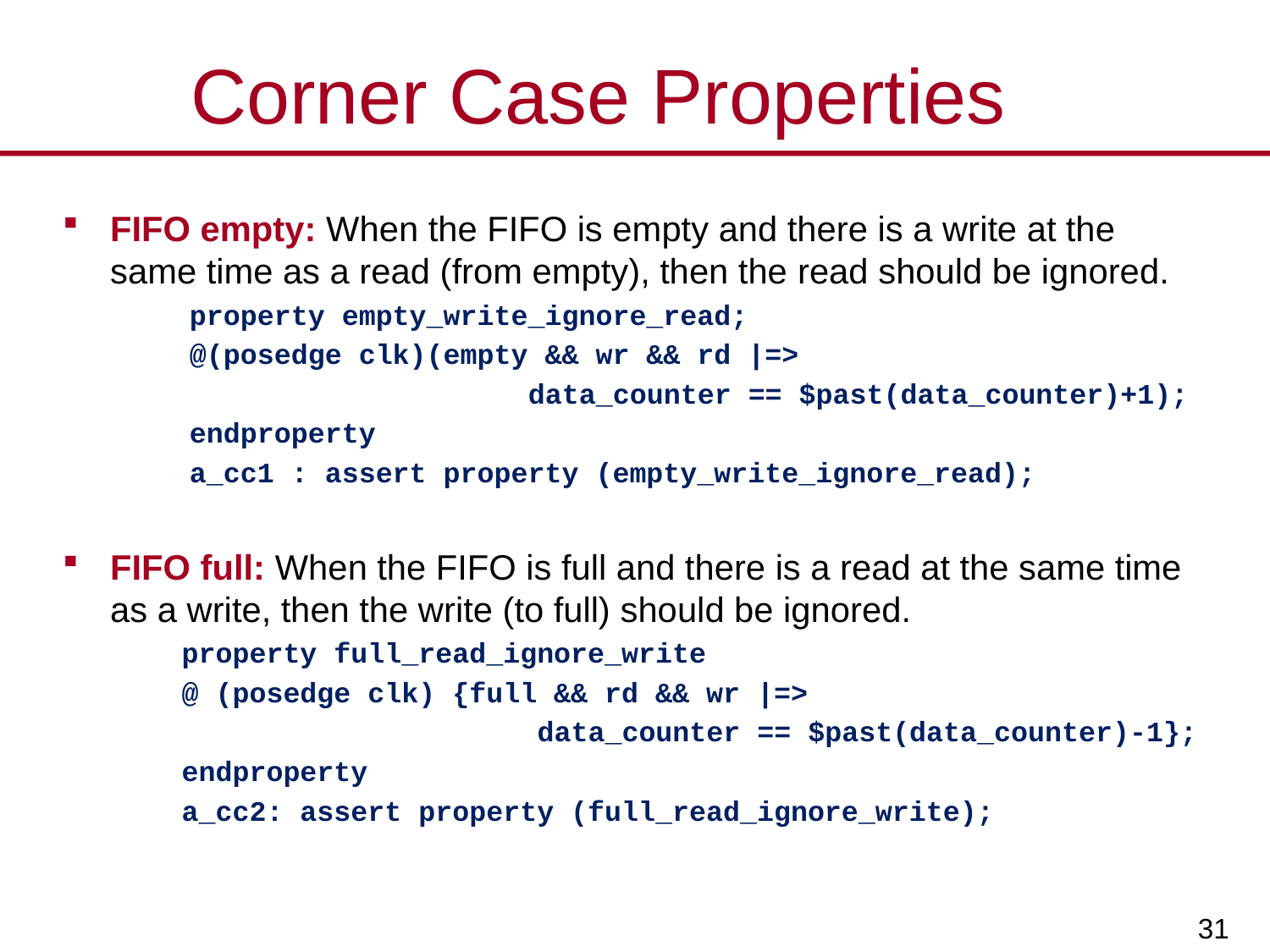

# Corner Case Properties
FIFO empty: When the FIFO is empty and there is a write at the same time as a read (from empty), then the read should be ignored.
property empty_write_ignore_read;
@(posedge clk)(empty && wr && rd |=>
                    data_counter == $past(data_counter)+1);
endproperty
a_cc1 : assert property (empty_write_ignore_read);

FIFO full: When the FIFO is full and there is a read at the same time as a write, then the write (to full) should be ignored.
property full_read_ignore_write
@ (posedge clk) {full && rd && wr |=>
                     data_counter == $past(data_counter)-1};
endproperty
a_cc2: assert property (full_read_ignore_write);